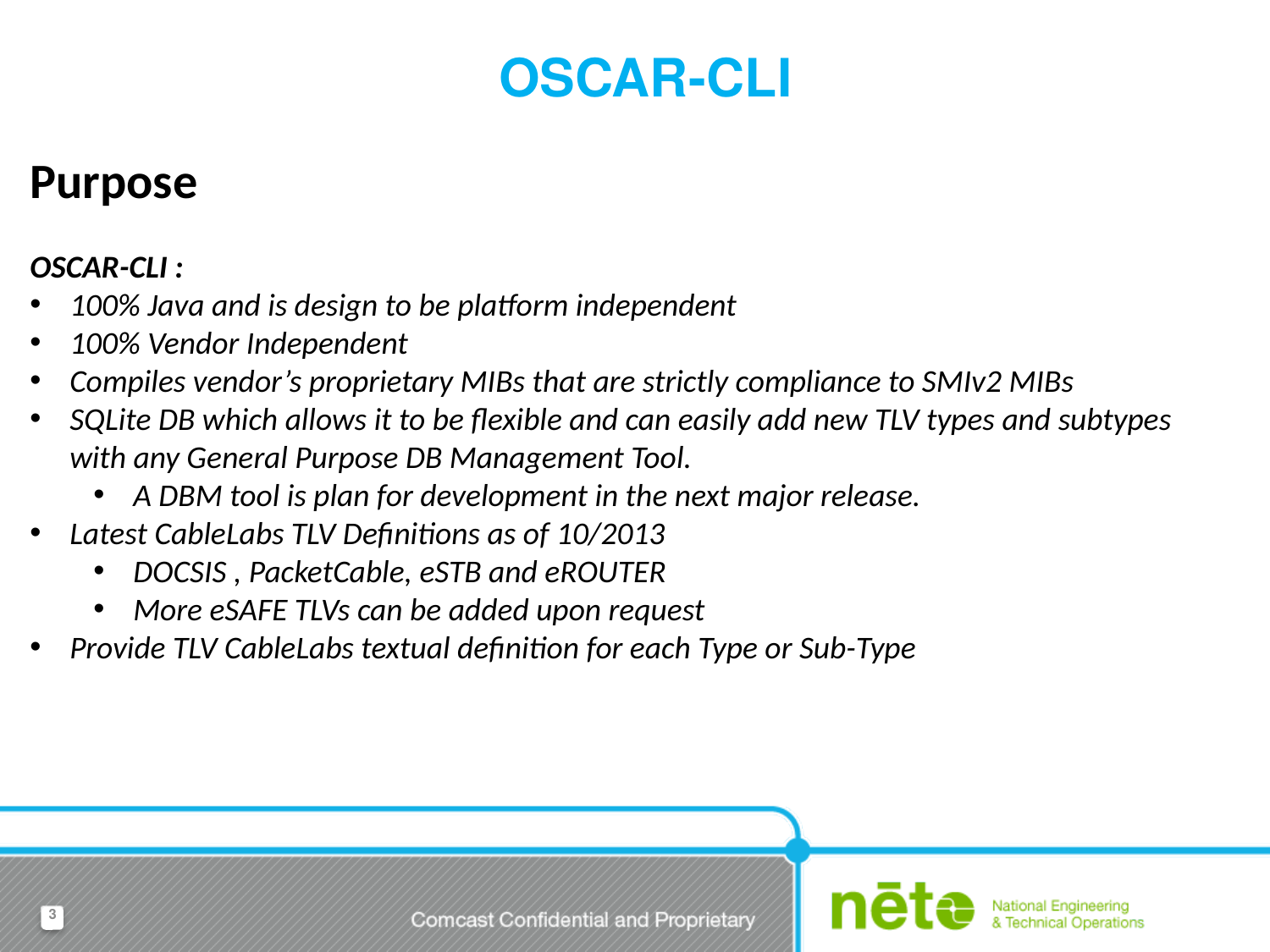

# OSCAR-CLI
Purpose

OSCAR-CLI :
100% Java and is design to be platform independent
100% Vendor Independent
Compiles vendor’s proprietary MIBs that are strictly compliance to SMIv2 MIBs
SQLite DB which allows it to be flexible and can easily add new TLV types and subtypes with any General Purpose DB Management Tool.
A DBM tool is plan for development in the next major release.
Latest CableLabs TLV Definitions as of 10/2013
DOCSIS , PacketCable, eSTB and eROUTER
More eSAFE TLVs can be added upon request
Provide TLV CableLabs textual definition for each Type or Sub-Type